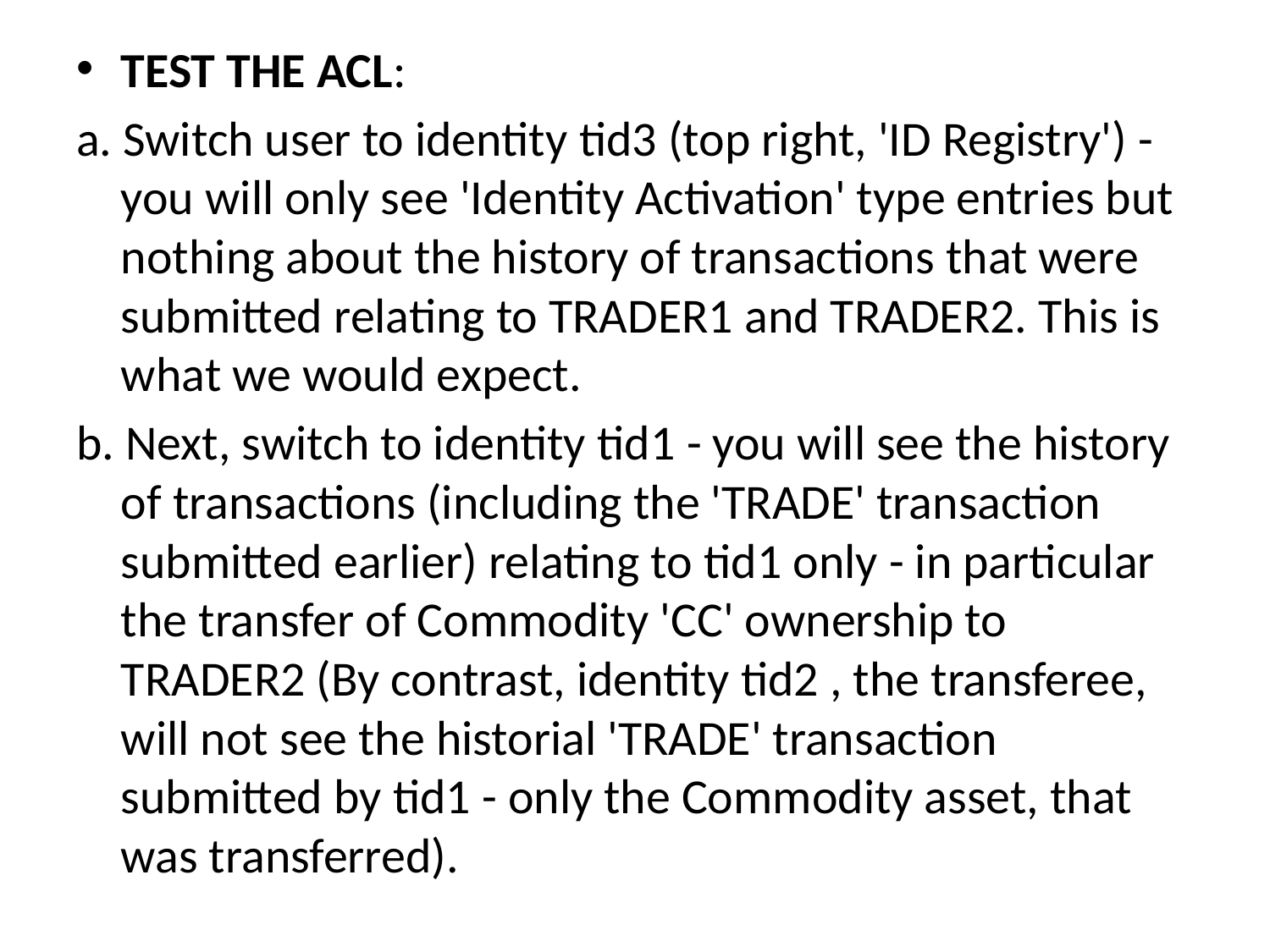

TEST THE ACL:
a. Switch user to identity tid3 (top right, 'ID Registry') - you will only see 'Identity Activation' type entries but nothing about the history of transactions that were submitted relating to TRADER1 and TRADER2. This is what we would expect.
b. Next, switch to identity tid1 - you will see the history of transactions (including the 'TRADE' transaction submitted earlier) relating to tid1 only - in particular the transfer of Commodity 'CC' ownership to TRADER2 (By contrast, identity tid2 , the transferee, will not see the historial 'TRADE' transaction submitted by tid1 - only the Commodity asset, that was transferred).